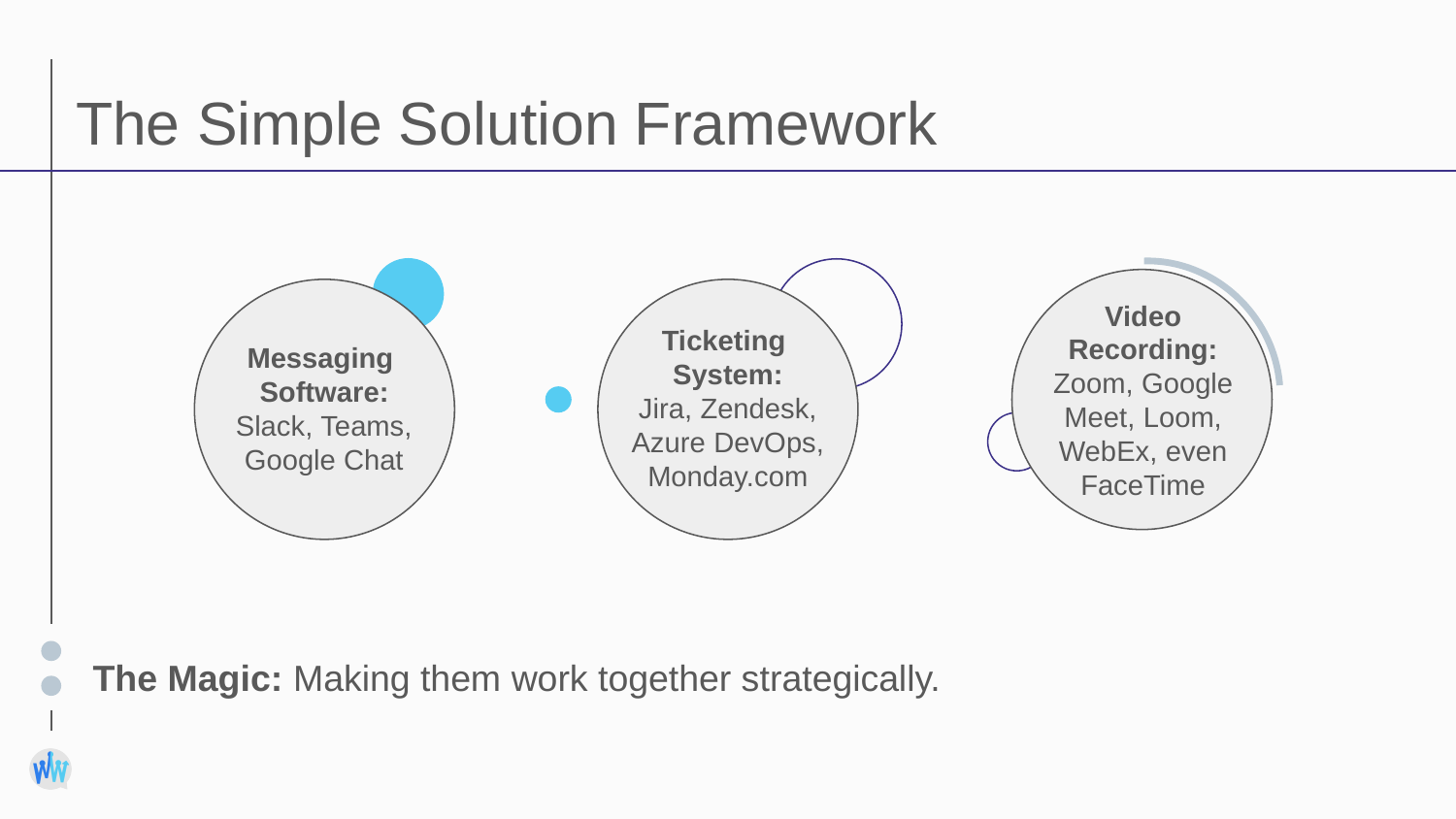

# The Simple Solution Framework
Video
Recording:
Zoom, Google Meet, Loom, WebEx, even FaceTime
Messaging
Software:
Slack, Teams, Google Chat
Ticketing
System:
Jira, Zendesk, Azure DevOps, Monday.com
The Magic: Making them work together strategically.